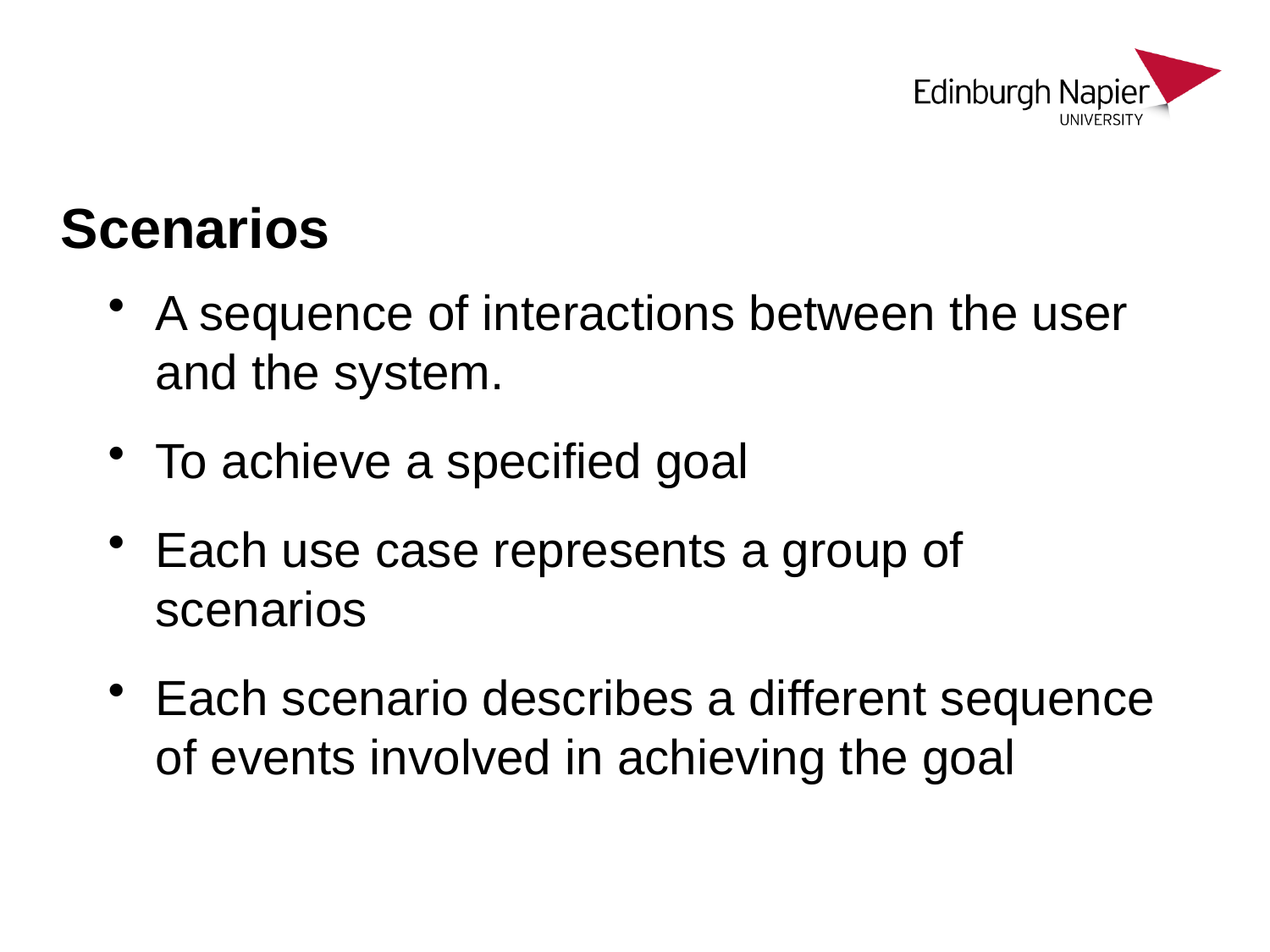

# Scenarios
A sequence of interactions between the user and the system.
To achieve a specified goal
Each use case represents a group of scenarios
Each scenario describes a different sequence of events involved in achieving the goal